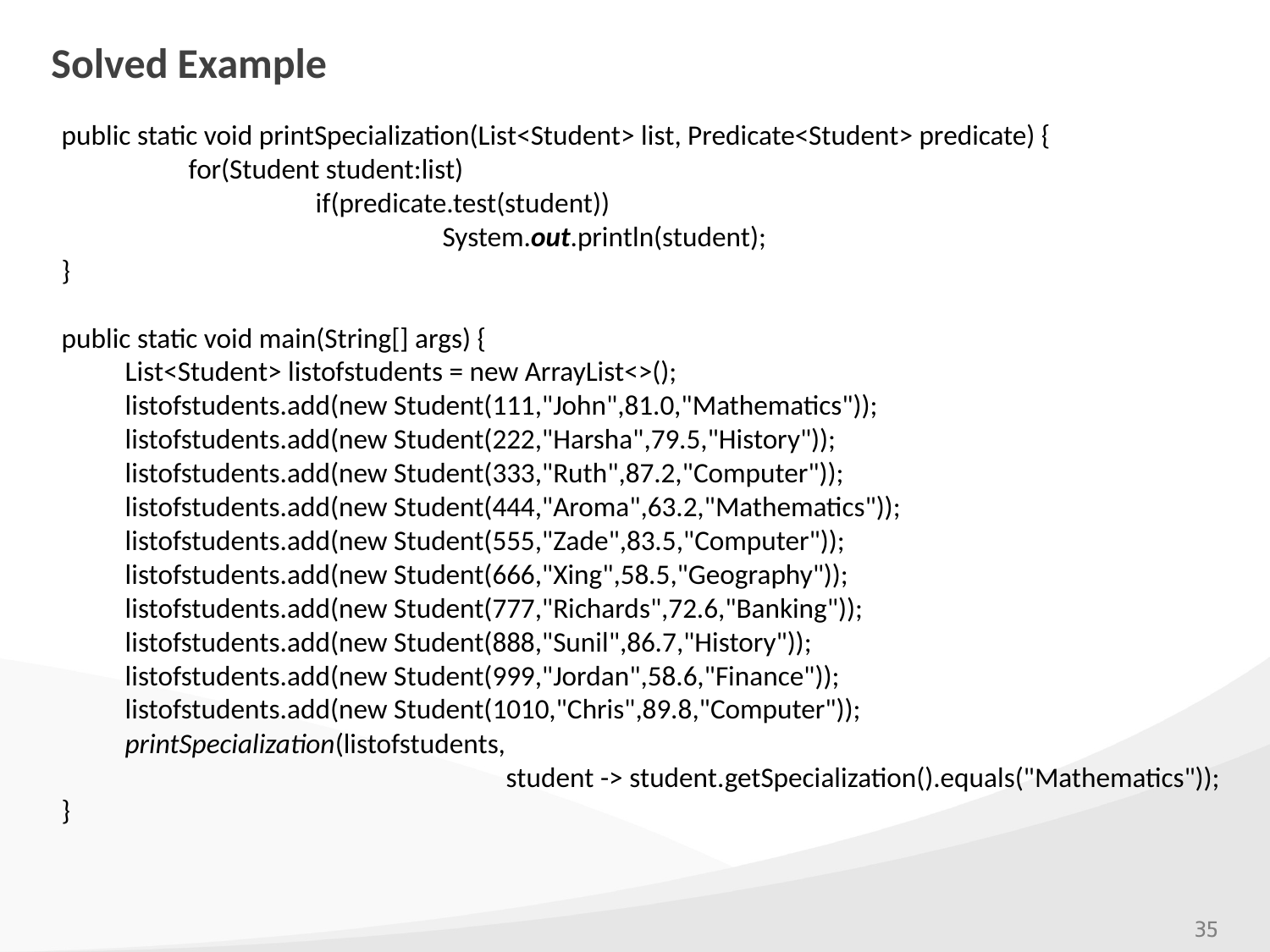

# Solved Example
public static void printSpecialization(List<Student> list, Predicate<Student> predicate) {
	for(Student student:list)
		if(predicate.test(student))
			System.out.println(student);
}

public static void main(String[] args) {
List<Student> listofstudents = new ArrayList<>();
listofstudents.add(new Student(111,"John",81.0,"Mathematics"));
listofstudents.add(new Student(222,"Harsha",79.5,"History"));
listofstudents.add(new Student(333,"Ruth",87.2,"Computer"));
listofstudents.add(new Student(444,"Aroma",63.2,"Mathematics"));
listofstudents.add(new Student(555,"Zade",83.5,"Computer"));
listofstudents.add(new Student(666,"Xing",58.5,"Geography"));
listofstudents.add(new Student(777,"Richards",72.6,"Banking"));
listofstudents.add(new Student(888,"Sunil",86.7,"History"));
listofstudents.add(new Student(999,"Jordan",58.6,"Finance"));
listofstudents.add(new Student(1010,"Chris",89.8,"Computer"));
printSpecialization(listofstudents,
			student -> student.getSpecialization().equals("Mathematics"));
}